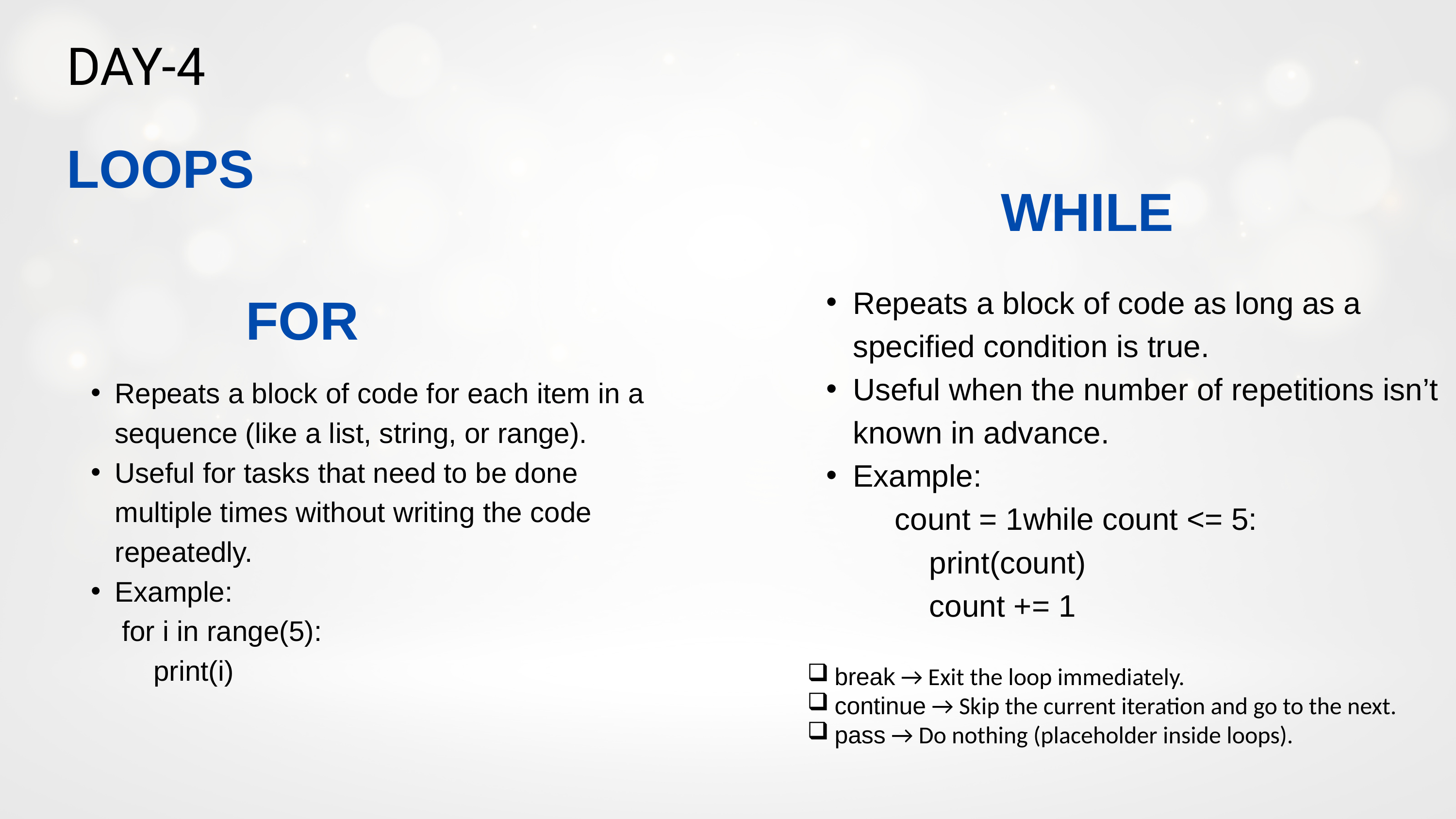

DAY-4
LOOPS
WHILE
FOR
Repeats a block of code as long as a specified condition is true.
Useful when the number of repetitions isn’t known in advance.
Example:
           count = 1while count <= 5:
               print(count)
               count += 1
Repeats a block of code for each item in a sequence (like a list, string, or range).
Useful for tasks that need to be done multiple times without writing the code repeatedly.
Example:
       for i in range(5):
           print(i)

break → Exit the loop immediately.
continue → Skip the current iteration and go to the next.
pass → Do nothing (placeholder inside loops).